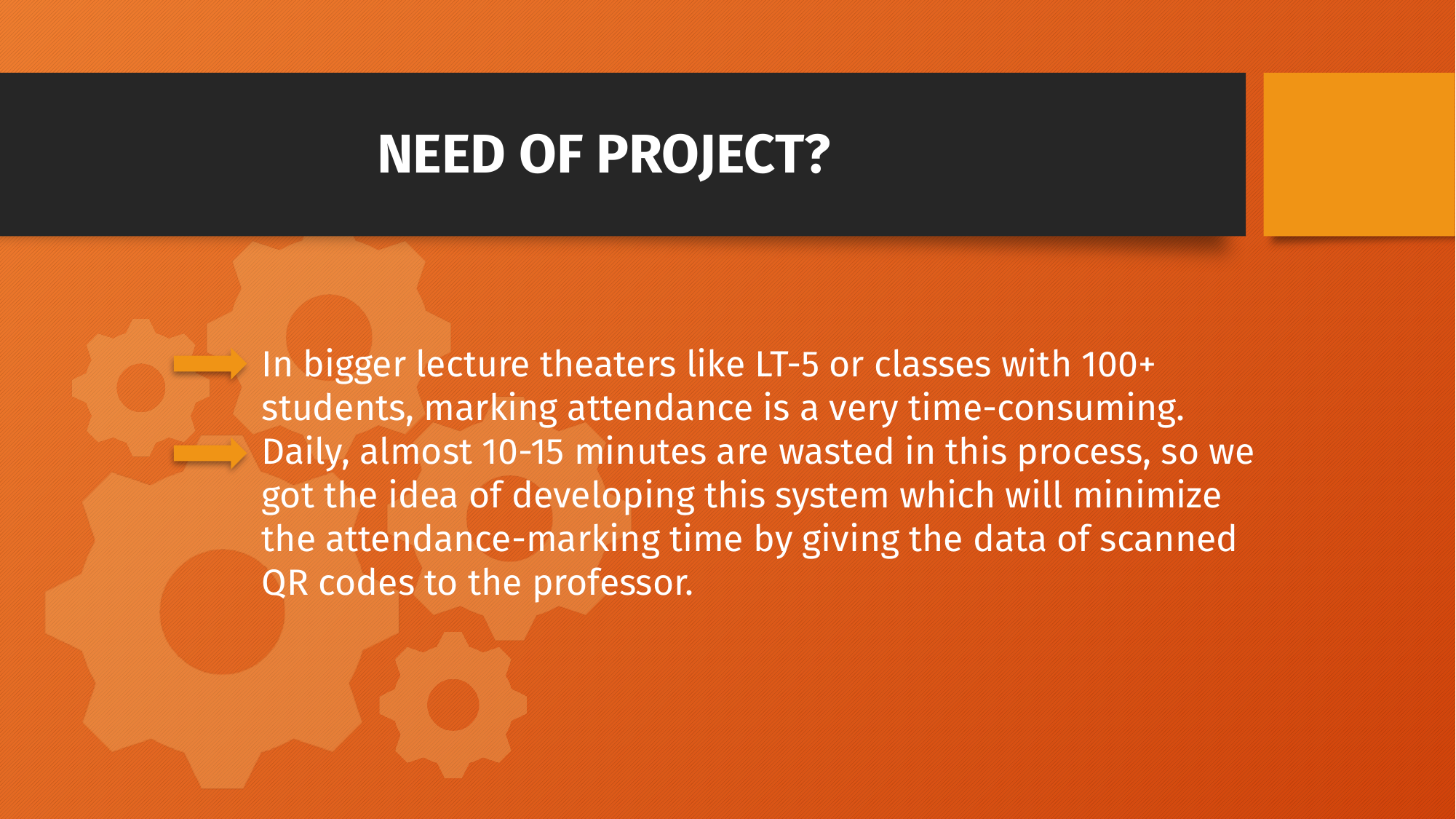

# NEED OF PROJECT?
In bigger lecture theaters like LT-5 or classes with 100+ students, marking attendance is a very time-consuming. Daily, almost 10-15 minutes are wasted in this process, so we got the idea of developing this system which will minimize the attendance-marking time by giving the data of scanned QR codes to the professor.